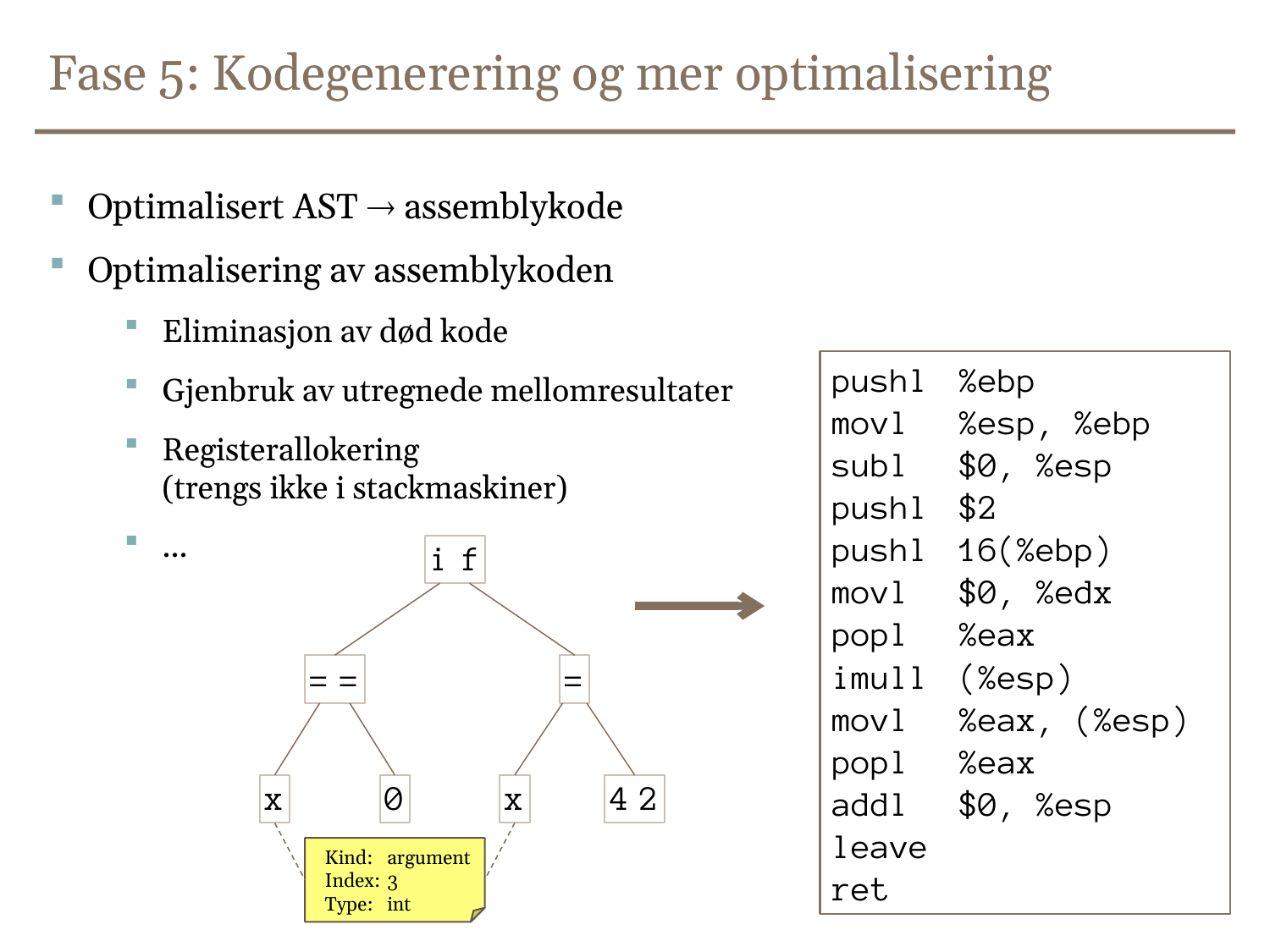

# Fase 5: Kodegenerering og mer optimalisering
Optimalisert AST → assemblykode
Optimalisering av assemblykoden
Eliminasjon av død kode
Gjenbruk av utregnede mellomresultater
Registerallokering
(trengs ikke i stackmaskiner)
...
pushl	%ebp
movl	%esp, %ebp
subl	$0, %esp
pushl	$2
pushl	16(%ebp)
movl	$0, %edx
popl	%eax
imull	(%esp)
movl	%eax, (%esp)
popl	%eax
addl	$0, %esp
leave
ret
i

f

=
=

=

4
2

x

0

x
Kind:	argument
Index:	3
Type:	int